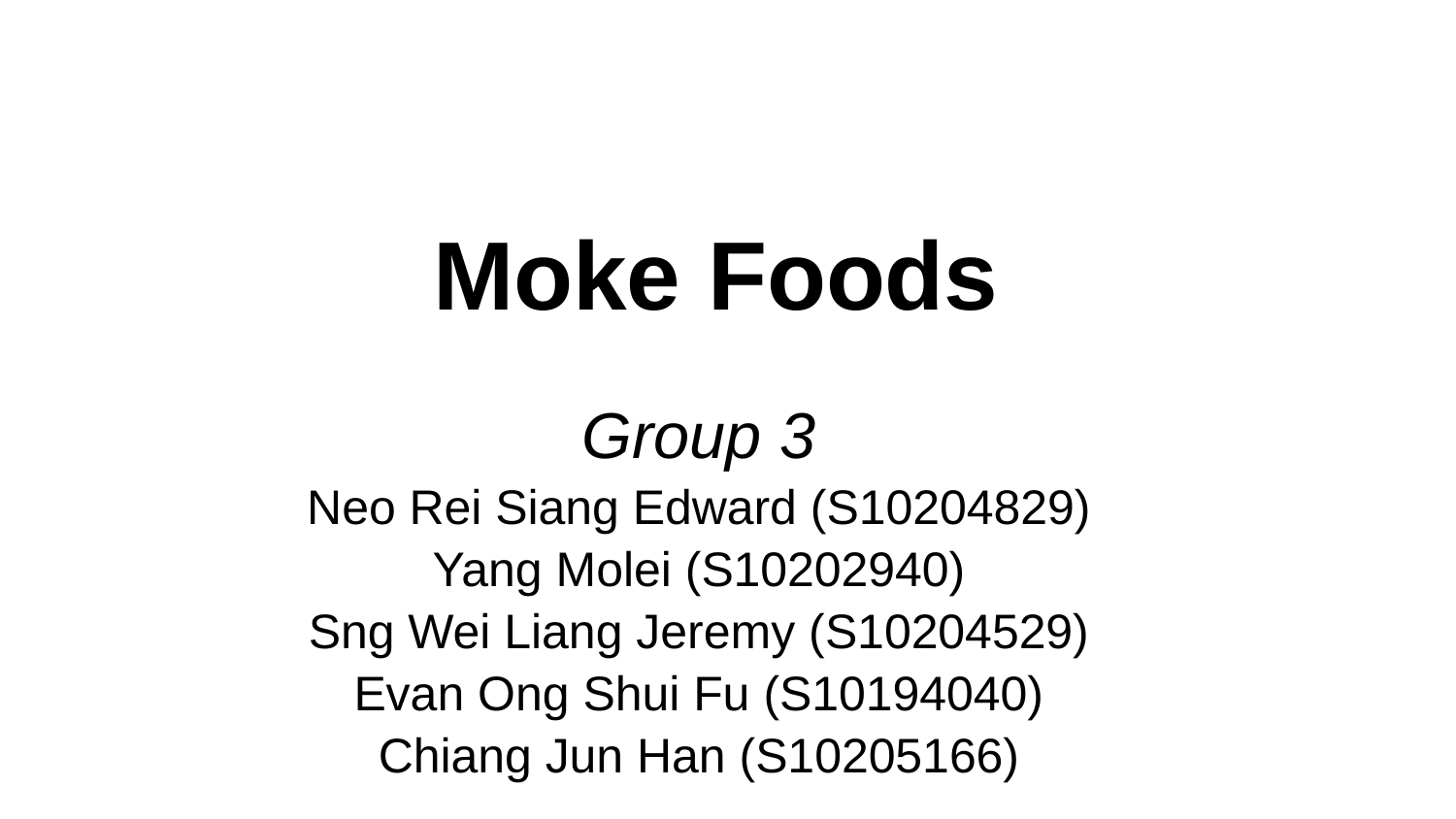

# Moke Foods
Group 3
Neo Rei Siang Edward (S10204829)
Yang Molei (S10202940)
Sng Wei Liang Jeremy (S10204529)
Evan Ong Shui Fu (S10194040)
Chiang Jun Han (S10205166)